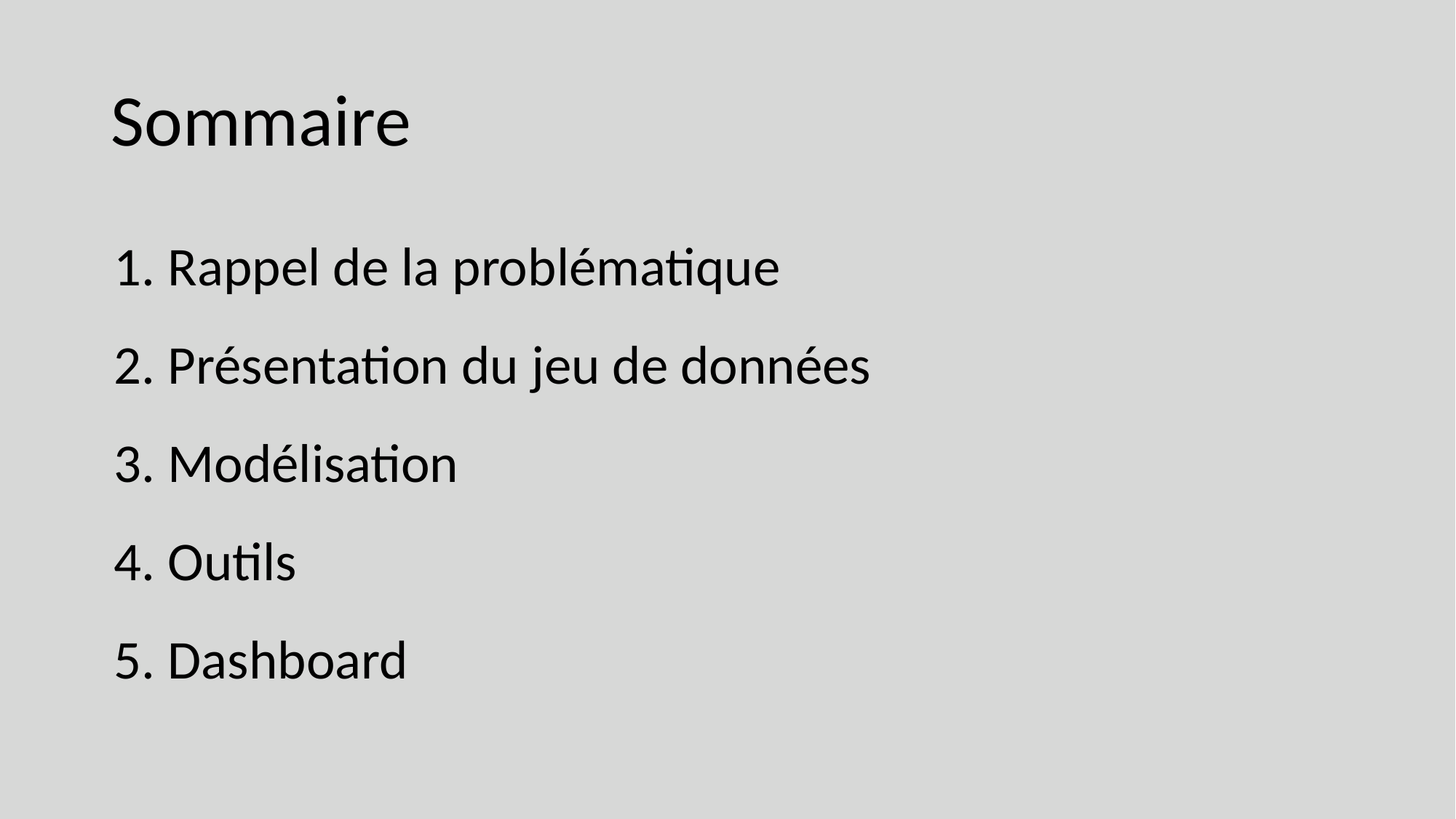

# Sommaire
1. Rappel de la problématique
2. Présentation du jeu de données
3. Modélisation
4. Outils
5. Dashboard